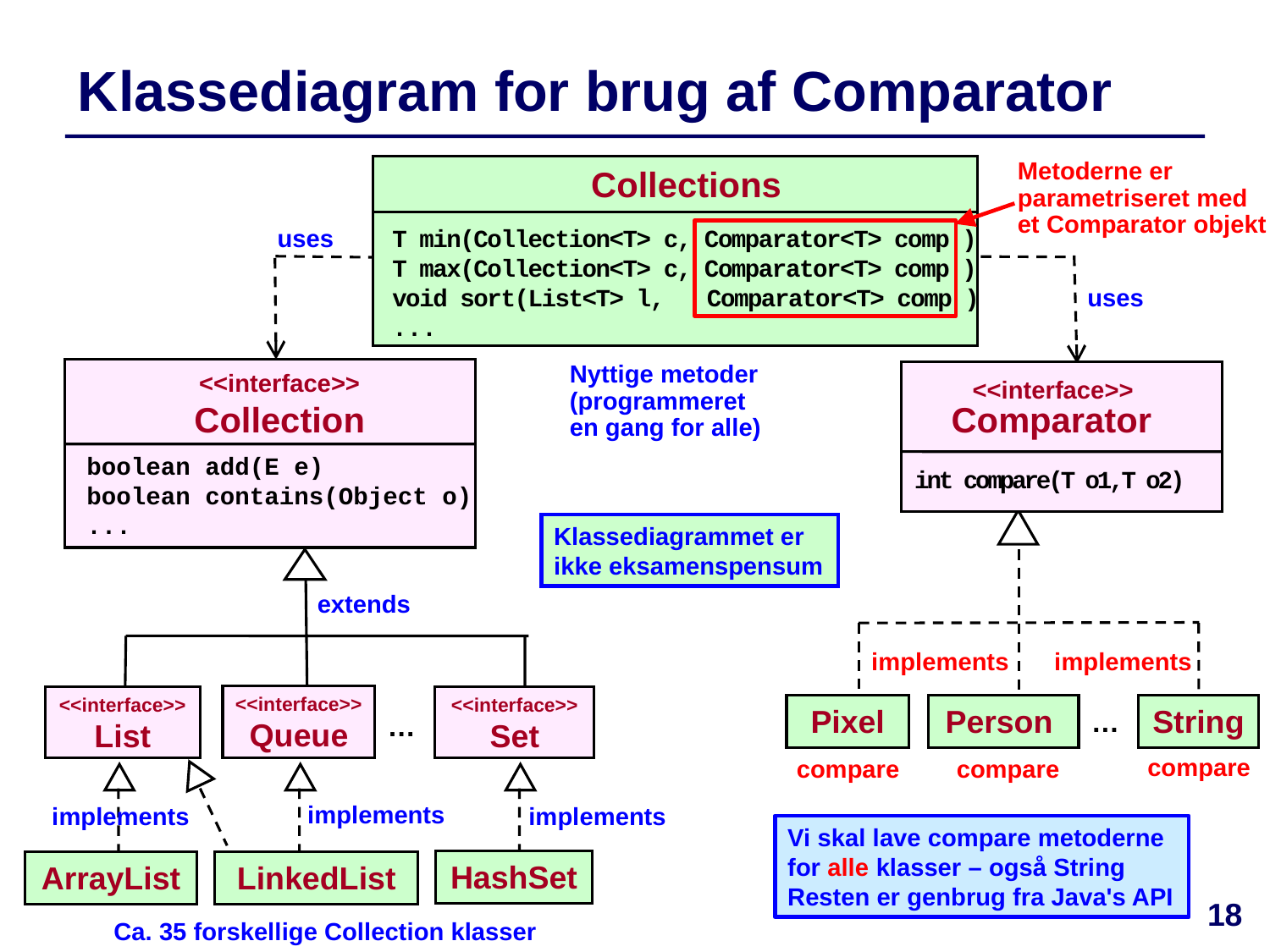

# Klassediagram for brug af Comparator
Metoderne er parametriseret med et Comparator objekt

Collections
T min(Collection<T> c, Comparator<T> comp )
T max(Collection<T> c, Comparator<T> comp )
void sort(List<T> l,   Comparator<T> comp )
...

uses

uses
      <<interface>>
   Comparator
 int compare(T o1,T o2)

Nyttige metoder (programmeret en gang for alle)

<<interface>>
Collection
boolean add(E e)
boolean contains(Object o)
...

Klassediagrammet er ikke eksamenspensum

extends

implements
implements
<<interface>>
Queue

<<interface>>
Set

<<interface>>
List

Pixel

Person

String

…
…
compare
compare
compare

implements
implements
implements
Vi skal lave compare metoderne for alle klasser – også String
Resten er genbrug fra Java's API
HashSet

ArrayList

LinkedList

18
Ca. 35 forskellige Collection klasser